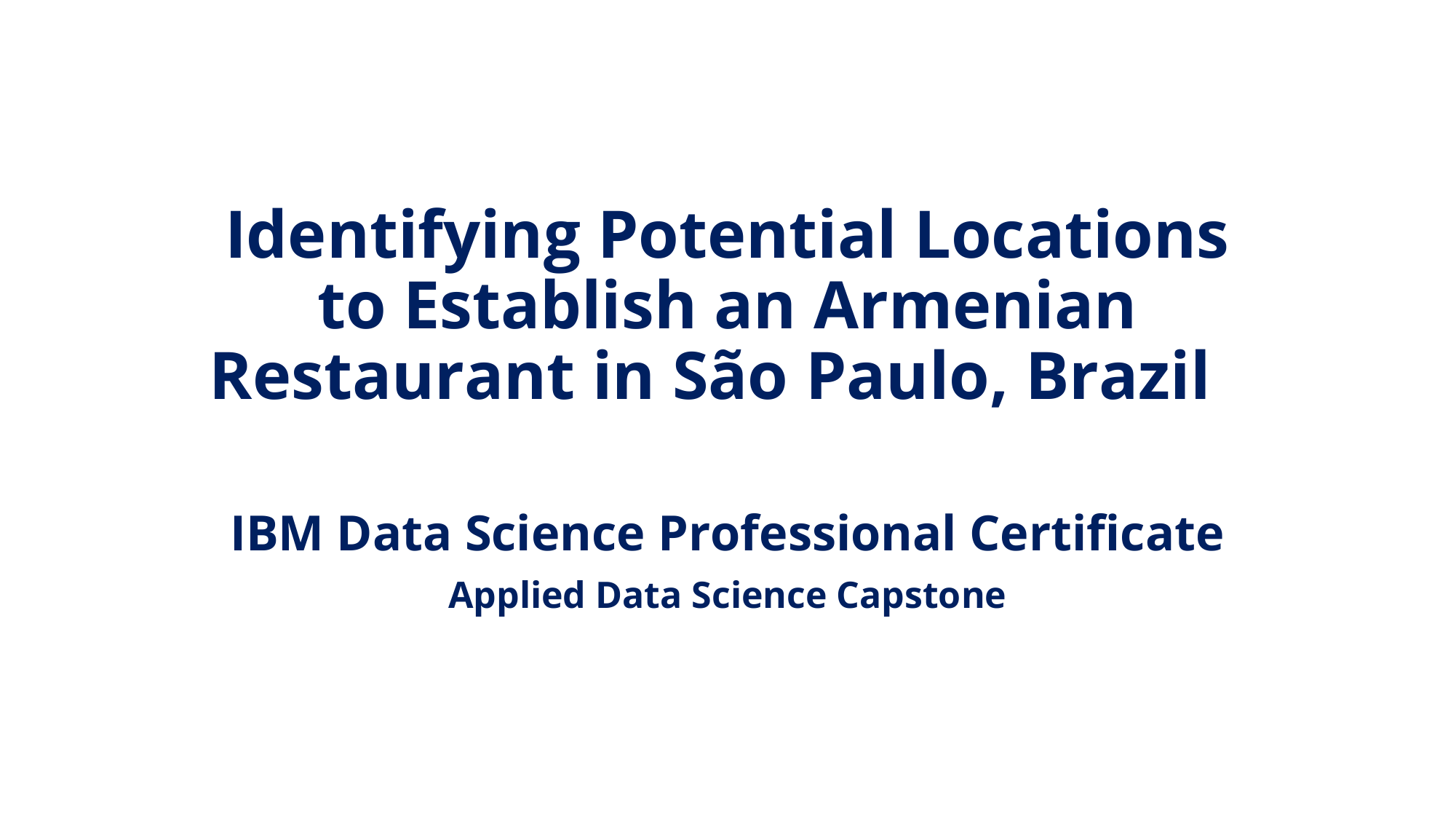

# Identifying Potential Locations to Establish an Armenian Restaurant in São Paulo, Brazil

IBM Data Science Professional Certificate
Applied Data Science Capstone